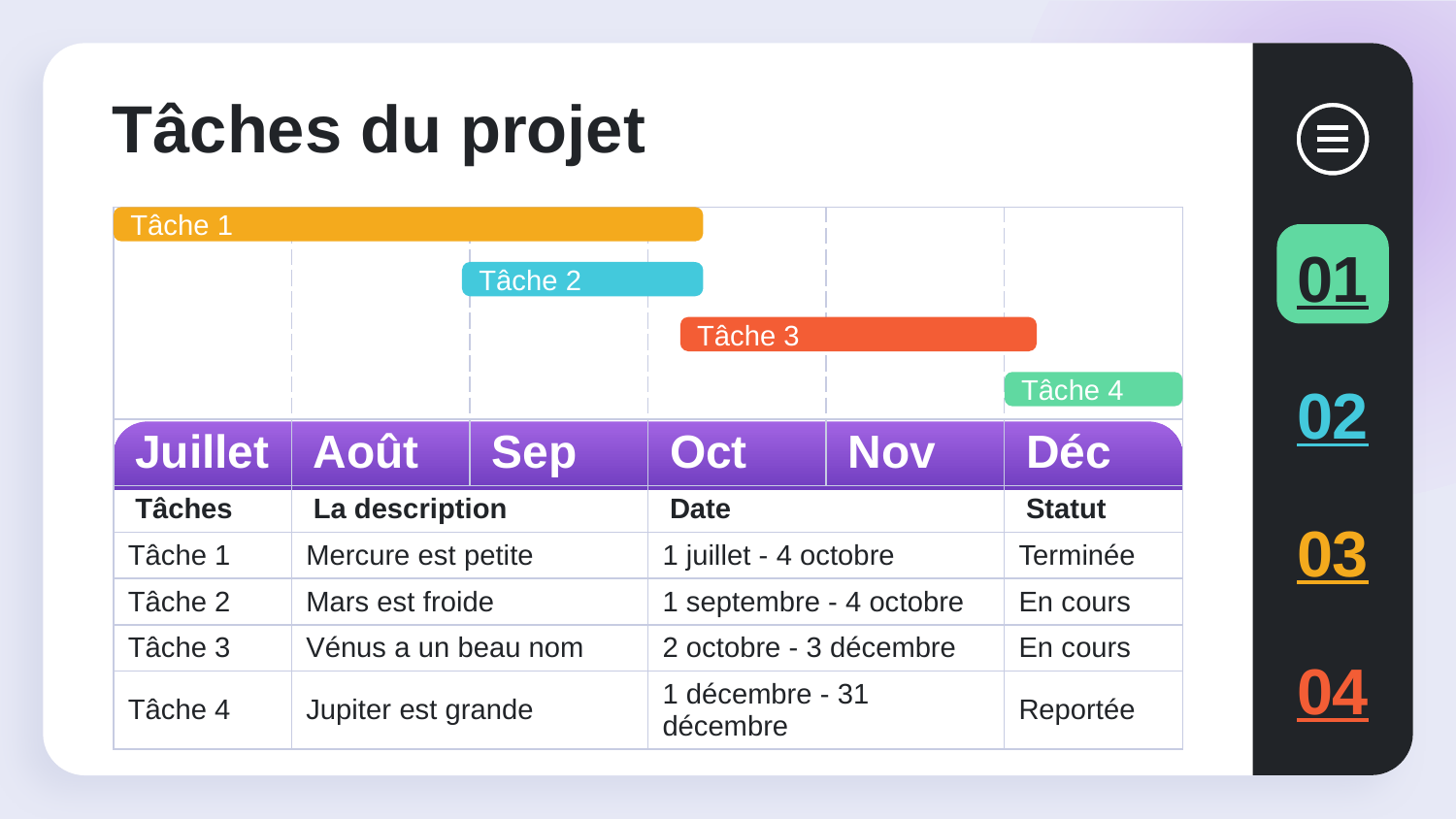

# Tâches du projet

|  |  |  |  |  |  |
| --- | --- | --- | --- | --- | --- |
| Juillet | Août | Sep | Oct | Nov | Déc |
| Tâches | La description |  | Date |  | Statut |
| Tâche 1 | Mercure est petite |  | 1 juillet - 4 octobre |  | Terminée |
| Tâche 2 | Mars est froide |  | 1 septembre - 4 octobre |  | En cours |
| Tâche 3 | Vénus a un beau nom |  | 2 octobre - 3 décembre |  | En cours |
| Tâche 4 | Jupiter est grande |  | 1 décembre - 31 décembre |  | Reportée |
Tâche 1

01
Tâche 2
Tâche 3
Tâche 4
02

03
04